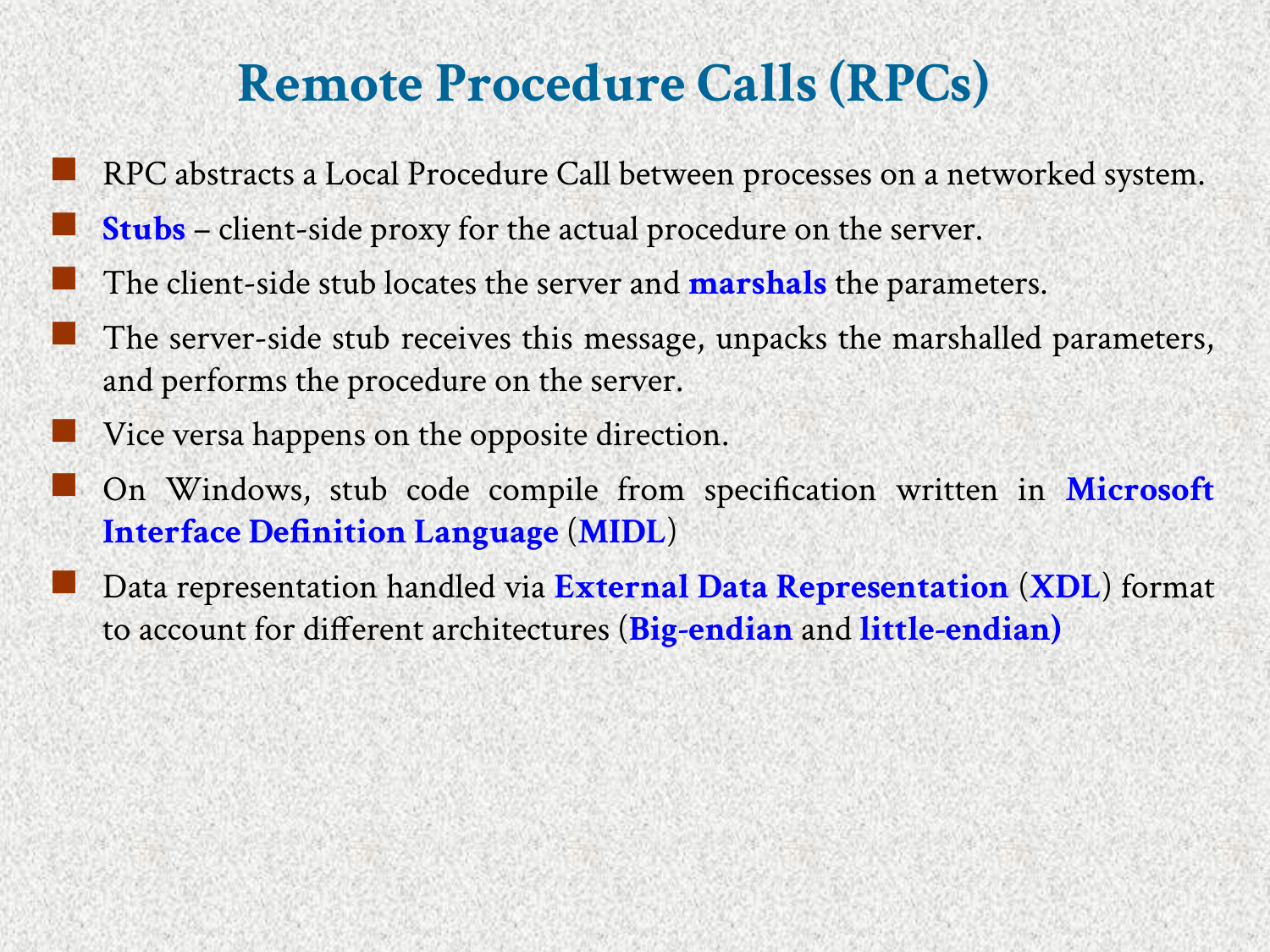

# Remote Procedure Calls (RPCs)
RPC abstracts a Local Procedure Call between processes on a networked system.
Stubs – client-side proxy for the actual procedure on the server.
The client-side stub locates the server and marshals the parameters.
The server-side stub receives this message, unpacks the marshalled parameters, and performs the procedure on the server.
Vice versa happens on the opposite direction.
On Windows, stub code compile from specification written in Microsoft Interface Definition Language (MIDL)
Data representation handled via External Data Representation (XDL) format to account for different architectures (Big-endian and little-endian)